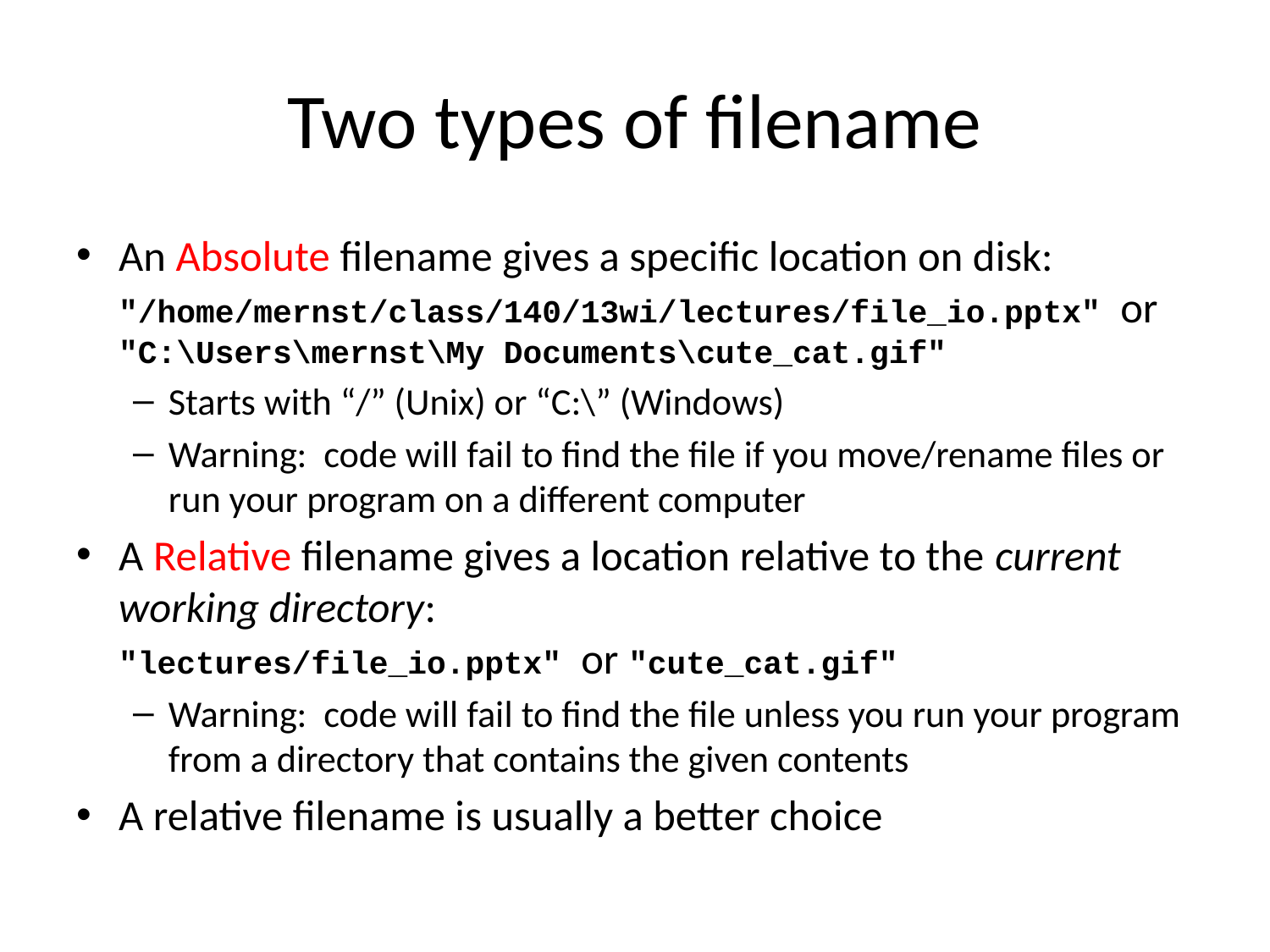

# Two types of filename
An Absolute filename gives a specific location on disk: "/home/mernst/class/140/13wi/lectures/file_io.pptx" or "C:\Users\mernst\My Documents\cute_cat.gif"
Starts with “/” (Unix) or “C:\” (Windows)
Warning:  code will fail to find the file if you move/rename files or run your program on a different computer
A Relative filename gives a location relative to the current working directory:
"lectures/file_io.pptx" or "cute_cat.gif"
Warning:  code will fail to find the file unless you run your program from a directory that contains the given contents
A relative filename is usually a better choice